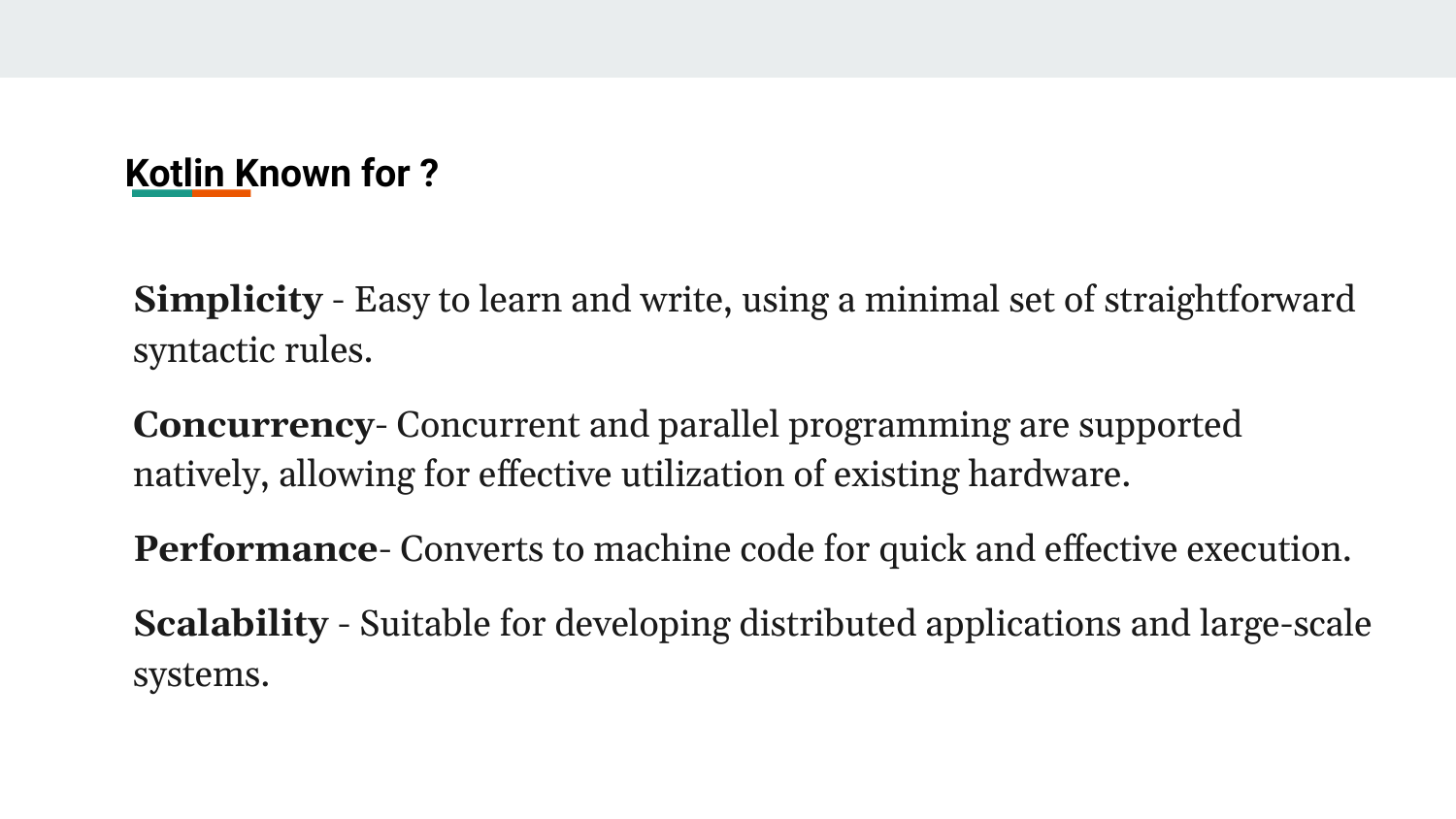

# Kotlin Known for ?
Simplicity - Easy to learn and write, using a minimal set of straightforward syntactic rules.
Concurrency- Concurrent and parallel programming are supported natively, allowing for effective utilization of existing hardware.
Performance- Converts to machine code for quick and effective execution.
Scalability - Suitable for developing distributed applications and large-scale systems.